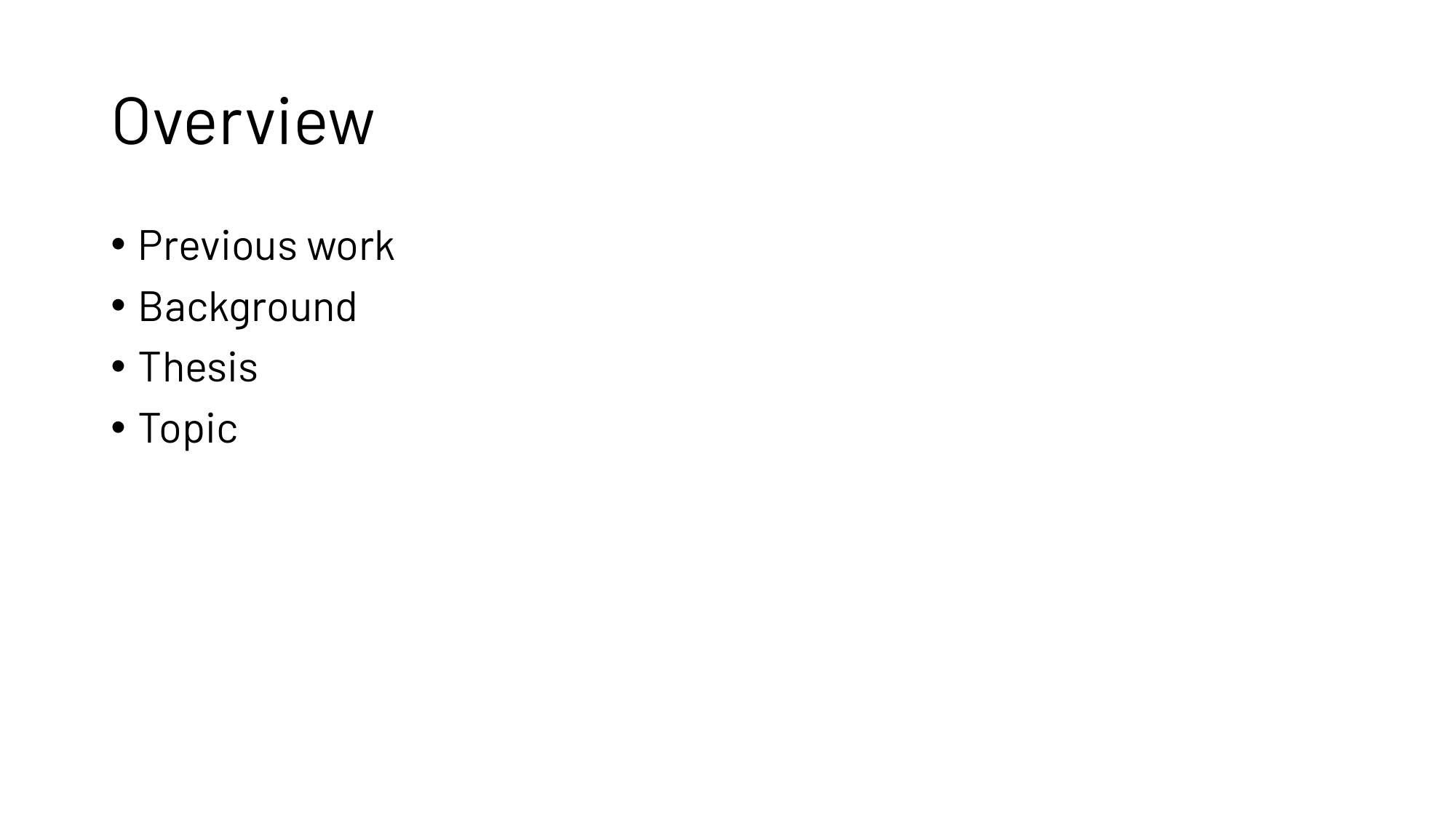

# Overview
Previous work
Background
Thesis
Topic